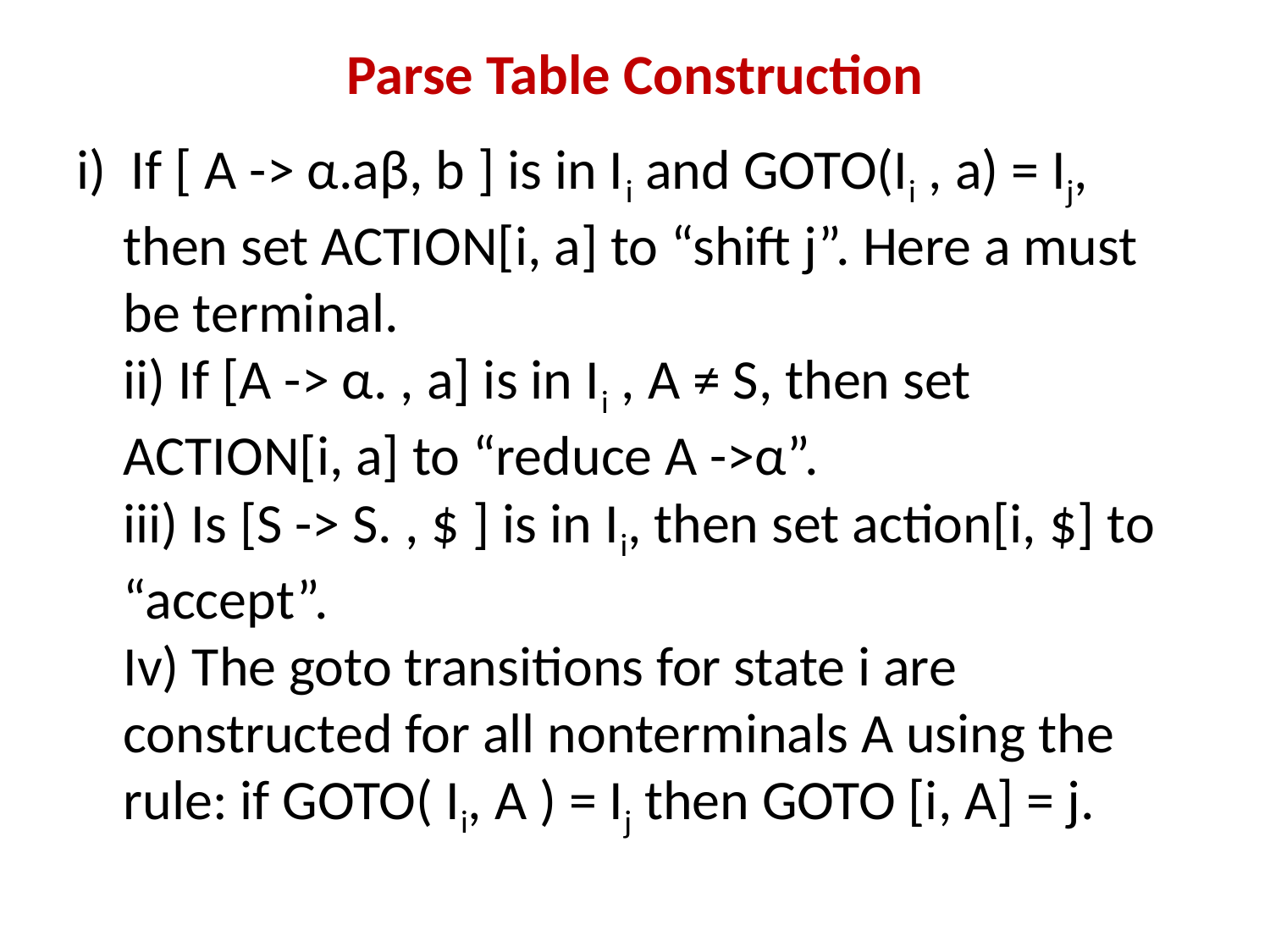

# Parse Table Construction
i)  If [ A -> α.aβ, b ] is in Ii and GOTO(Ii , a) = Ij, then set ACTION[i, a] to “shift j”. Here a must be terminal.
ii) If [A -> α. , a] is in Ii , A ≠ S, then set ACTION[i, a] to “reduce A ->α”.
iii) Is [S -> S. , $ ] is in Ii, then set action[i, $] to “accept”.
Iv) The goto transitions for state i are constructed for all nonterminals A using the rule: if GOTO( Ii, A ) = Ij then GOTO [i, A] = j.